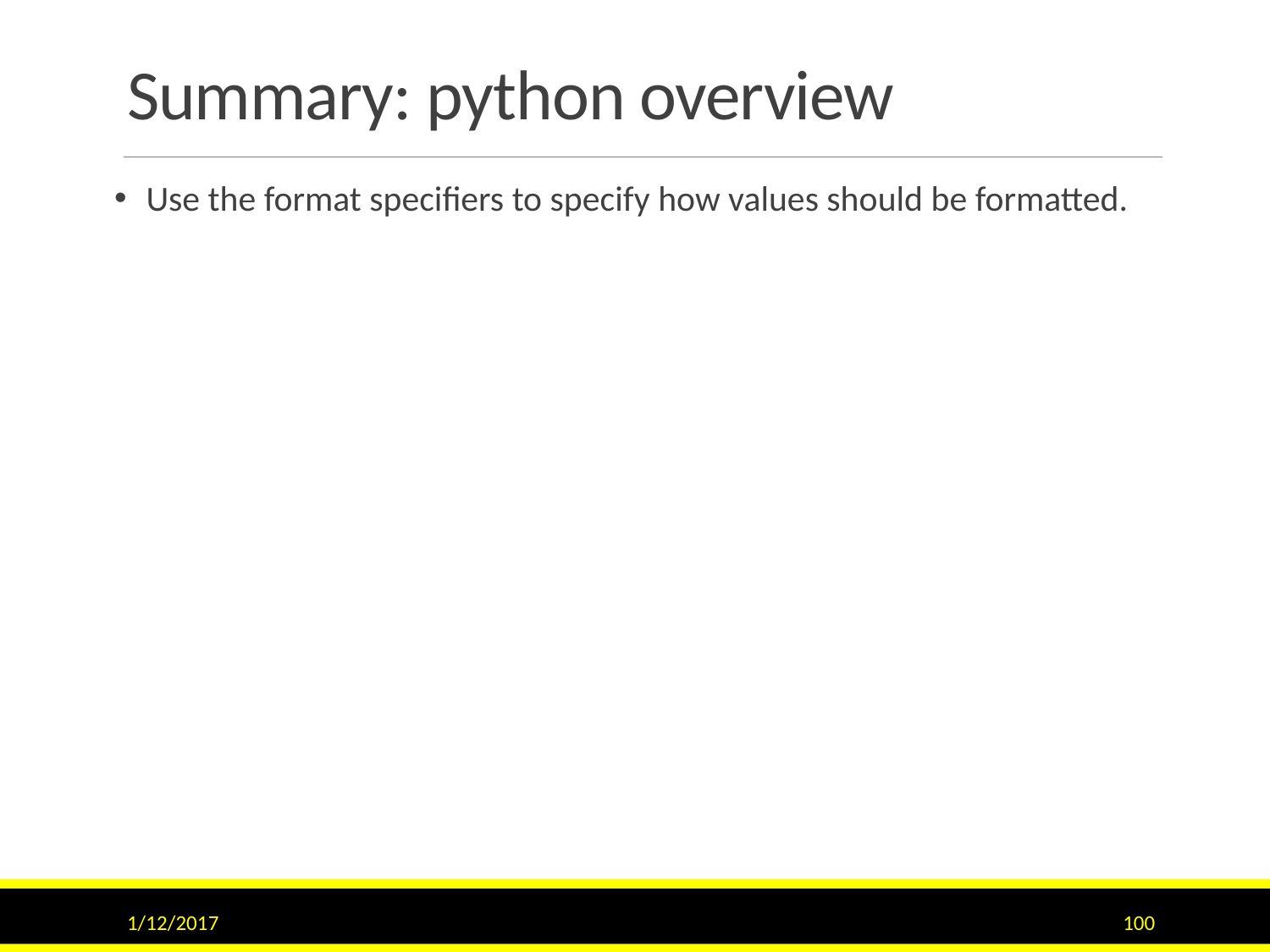

# Summary: python overview
Use the format specifiers to specify how values should be formatted.

1/12/2017
100